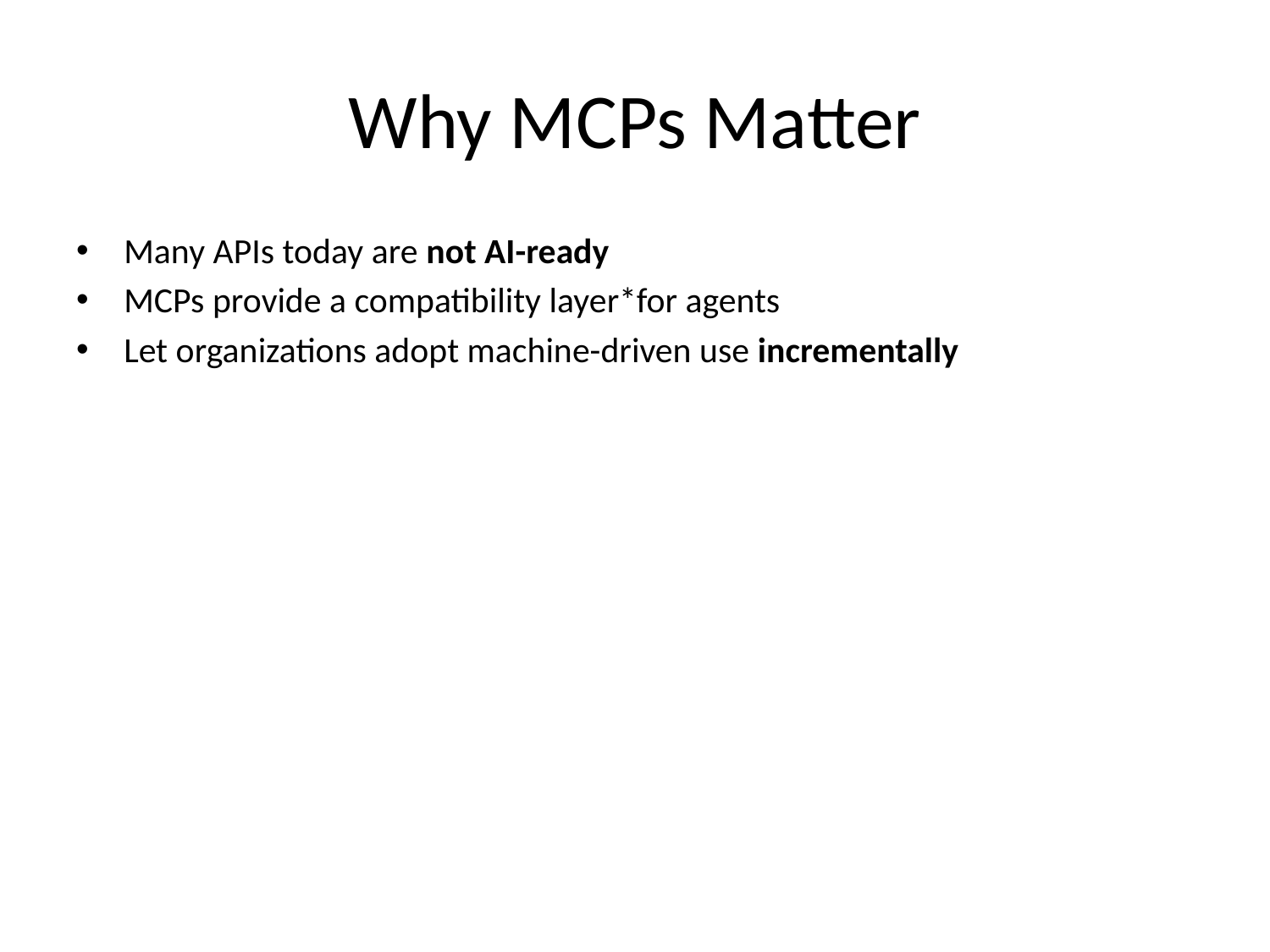

# Why MCPs Matter
Many APIs today are not AI-ready
MCPs provide a compatibility layer*for agents
Let organizations adopt machine-driven use incrementally